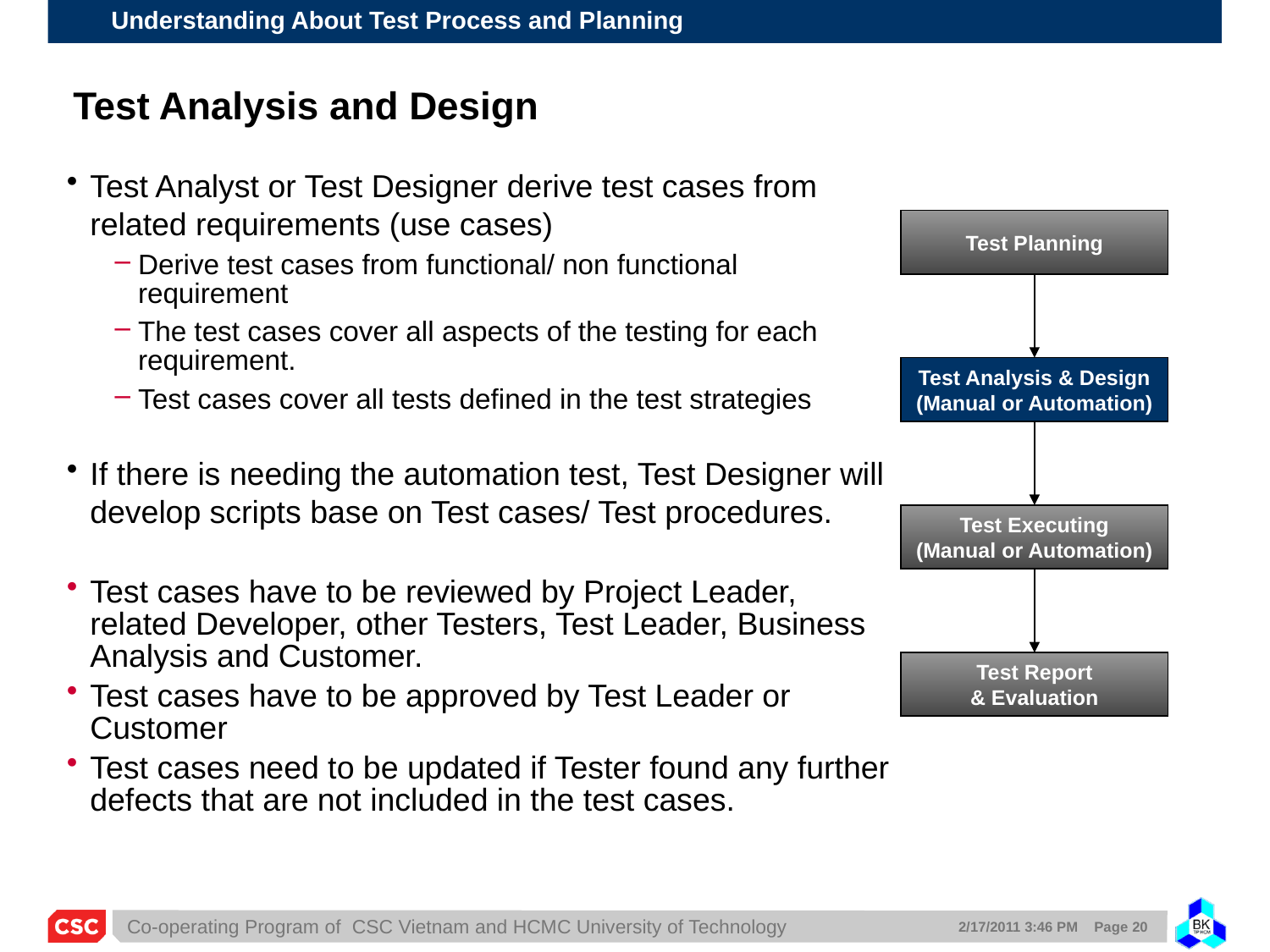

# Test Analysis and Design
Test Analyst or Test Designer derive test cases from related requirements (use cases)
Derive test cases from functional/ non functional requirement
The test cases cover all aspects of the testing for each requirement.
Test cases cover all tests defined in the test strategies

If there is needing the automation test, Test Designer will develop scripts base on Test cases/ Test procedures.

Test cases have to be reviewed by Project Leader, related Developer, other Testers, Test Leader, Business Analysis and Customer.
Test cases have to be approved by Test Leader or Customer
Test cases need to be updated if Tester found any further defects that are not included in the test cases.

Test Planning

Test Analysis & Design
(Manual or Automation)
Test Executing
(Manual or Automation)
Test Report
& Evaluation